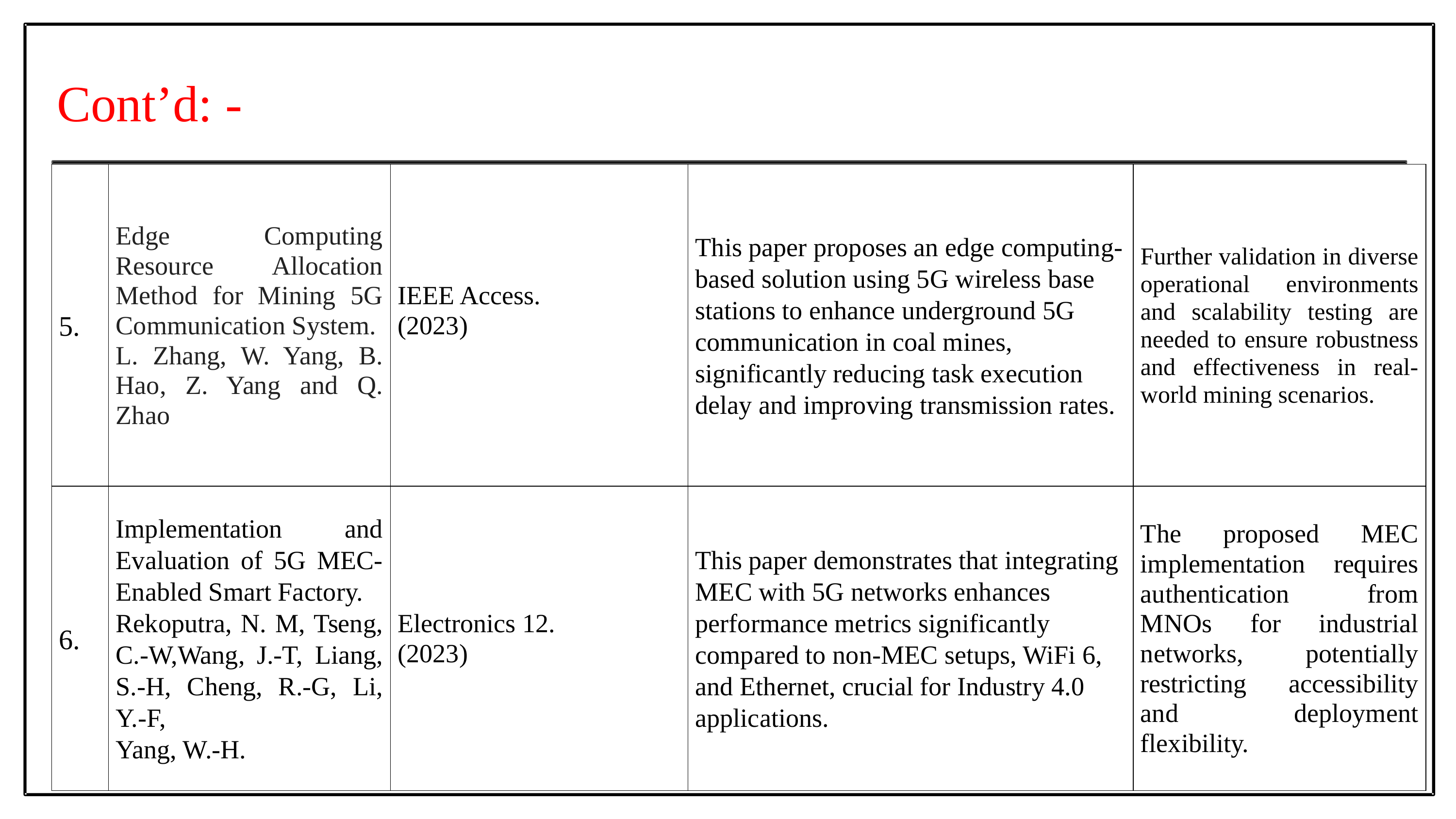

Cont’d: -

| 5. | Edge Computing Resource Allocation Method for Mining 5G Communication System. L. Zhang, W. Yang, B. Hao, Z. Yang and Q. Zhao | IEEE Access. (2023) | This paper proposes an edge computing-based solution using 5G wireless base stations to enhance underground 5G communication in coal mines, significantly reducing task execution delay and improving transmission rates. | Further validation in diverse operational environments and scalability testing are needed to ensure robustness and effectiveness in real-world mining scenarios. |
| --- | --- | --- | --- | --- |
| 6. | Implementation and Evaluation of 5G MEC-Enabled Smart Factory. Rekoputra, N. M, Tseng, C.-W,Wang, J.-T, Liang, S.-H, Cheng, R.-G, Li, Y.-F, Yang, W.-H. | Electronics 12. (2023) | This paper demonstrates that integrating MEC with 5G networks enhances performance metrics significantly compared to non-MEC setups, WiFi 6, and Ethernet, crucial for Industry 4.0 applications. | The proposed MEC implementation requires authentication from MNOs for industrial networks, potentially restricting accessibility and deployment flexibility. |